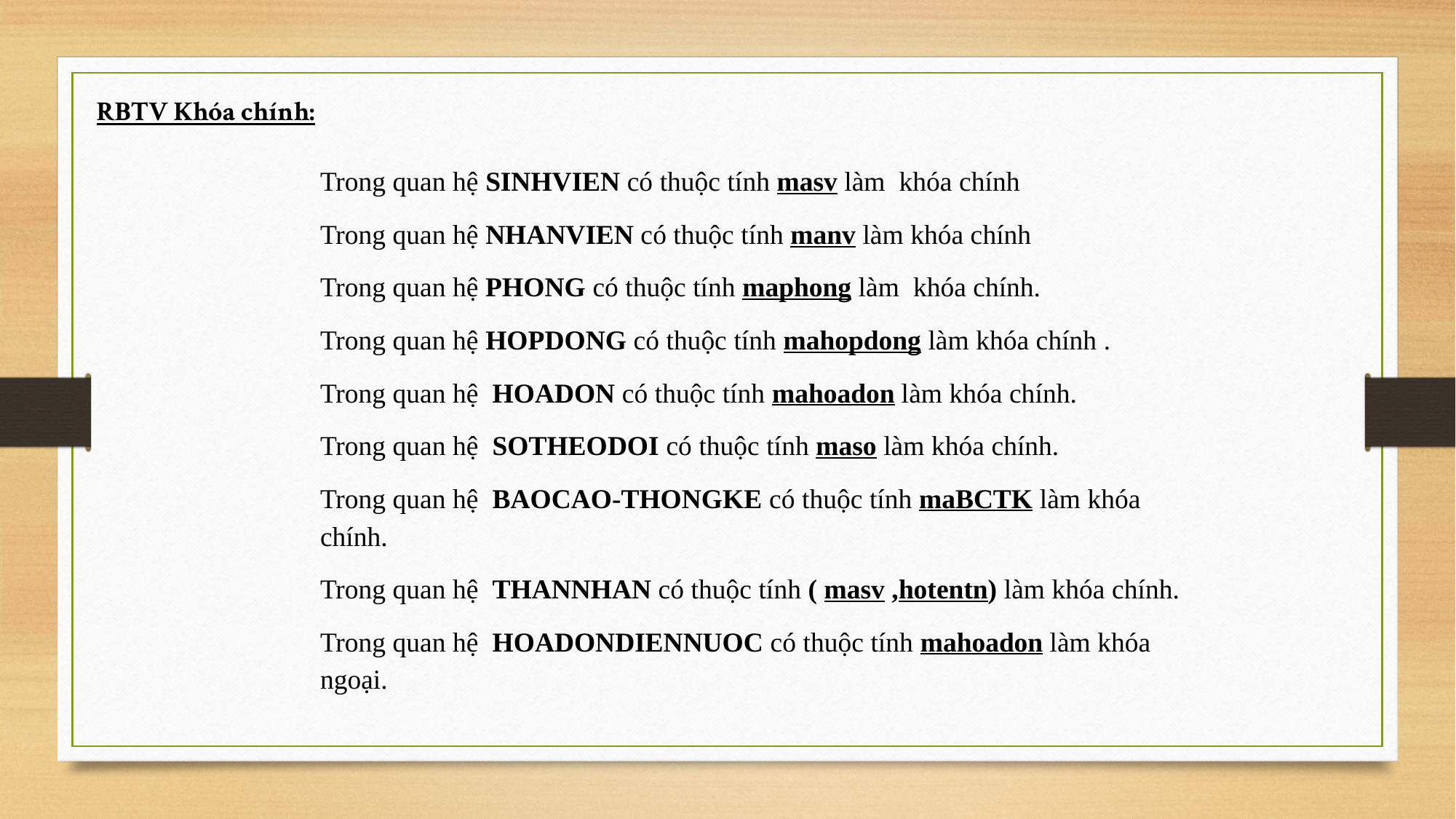

RBTV Khóa chính:
Trong quan hệ SINHVIEN có thuộc tính masv làm  khóa chính
Trong quan hệ NHANVIEN có thuộc tính manv làm khóa chính
Trong quan hệ PHONG có thuộc tính maphong làm  khóa chính.
Trong quan hệ HOPDONG có thuộc tính mahopdong làm khóa chính .
Trong quan hệ  HOADON có thuộc tính mahoadon làm khóa chính.
Trong quan hệ  SOTHEODOI có thuộc tính maso làm khóa chính.
Trong quan hệ  BAOCAO-THONGKE có thuộc tính maBCTK làm khóa chính.
Trong quan hệ  THANNHAN có thuộc tính ( masv ,hotentn) làm khóa chính.
Trong quan hệ  HOADONDIENNUOC có thuộc tính mahoadon làm khóa ngoại.